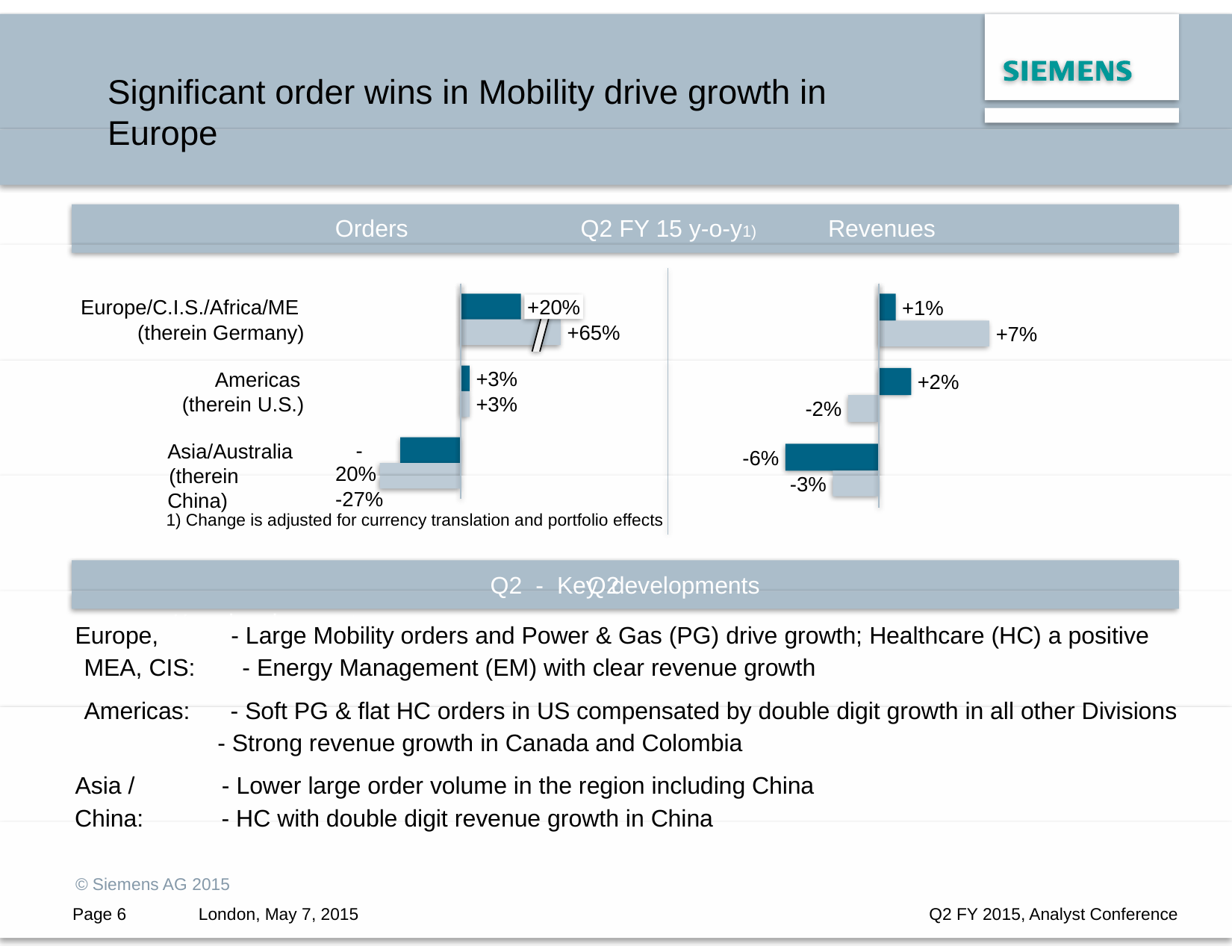

Significant order wins in Mobility drive growth in
Europe

Orders
Q2 FY 15 y-o-y1)
Revenues

+20%
Europe/C.I.S./Africa/ME
+1%

(therein Germany)
+65%
+7%

+3%
Americas
+2%

(therein U.S.)

+3%
-2%

-20%
-27%
Asia/Australia
(therein China)

-6%

-3%

1) Change is adjusted for currency translation and portfolio effects

Q2        Key developments

Q2  -  Key  developments

Europe,
- Large Mobility orders and Power & Gas (PG) drive growth; Healthcare (HC) a positive
MEA, CIS:       - Energy Management (EM) with clear revenue growth

Americas:      - Soft PG & flat HC orders in US compensated by double digit growth in all other Divisions
- Strong revenue growth in Canada and Colombia

Asia /
China:
- Lower large order volume in the region including China
- HC with double digit revenue growth in China

© Siemens AG 2015
Page 6
London, May 7, 2015
Q2 FY 2015, Analyst Conference